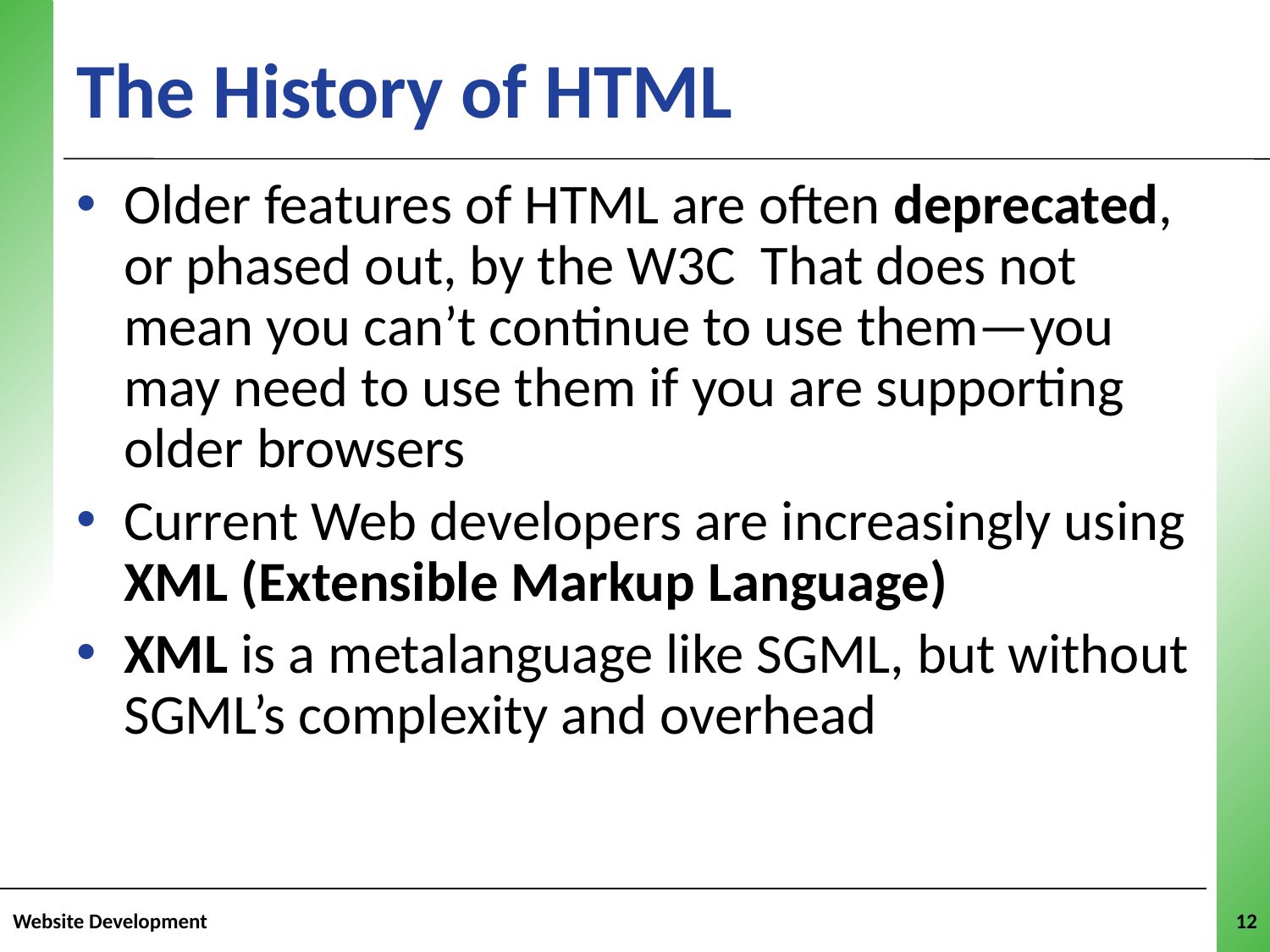

# The History of HTML
Older features of HTML are often deprecated, or phased out, by the W3C  That does not mean you can’t continue to use them—you may need to use them if you are supporting older browsers
Current Web developers are increasingly using XML (Extensible Markup Language)
XML is a metalanguage like SGML, but without SGML’s complexity and overhead
Website Development
12